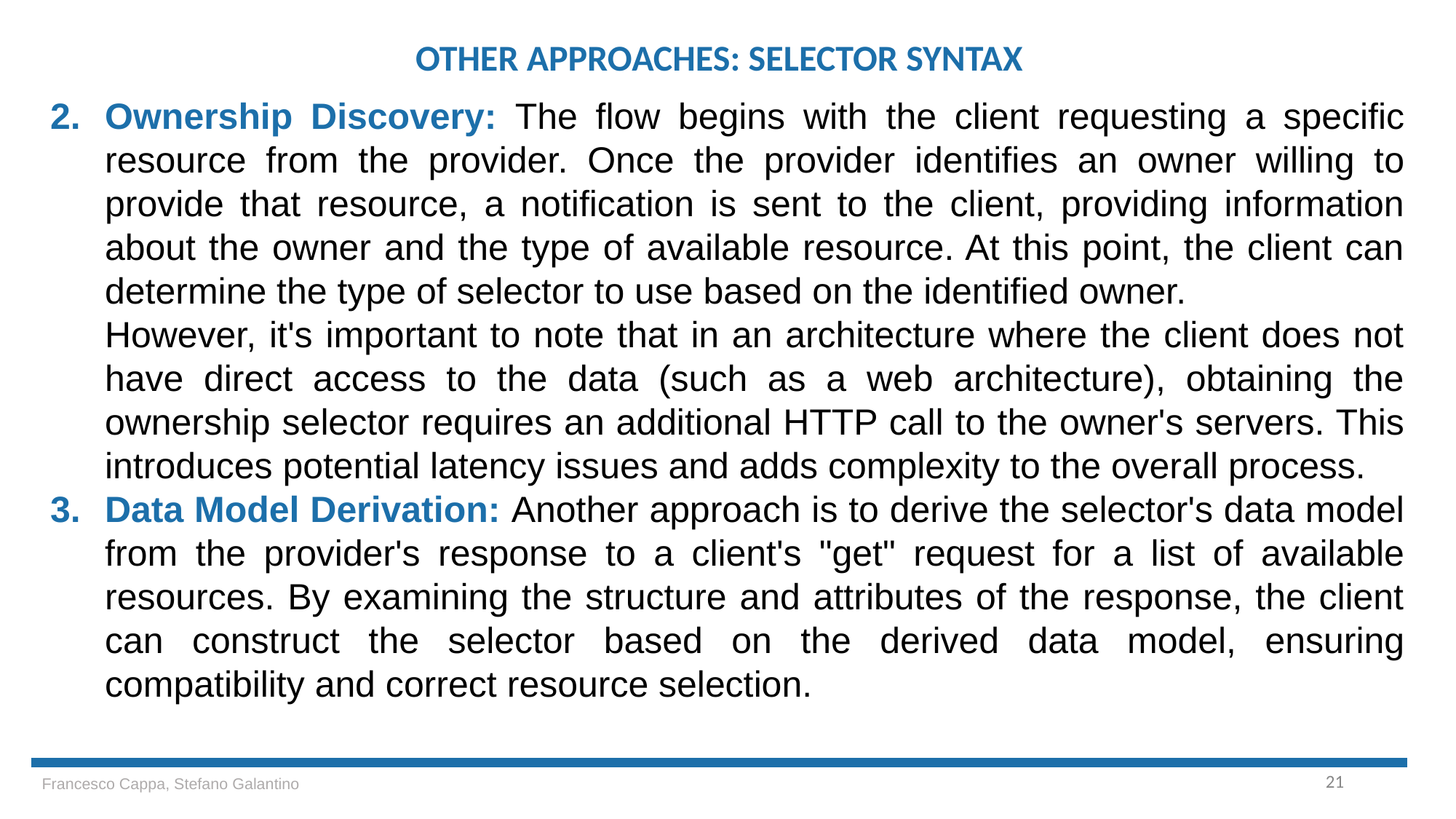

OTHER APPROACHES: SELECTOR SYNTAX
Ownership Discovery: The flow begins with the client requesting a specific resource from the provider. Once the provider identifies an owner willing to provide that resource, a notification is sent to the client, providing information about the owner and the type of available resource. At this point, the client can determine the type of selector to use based on the identified owner.
However, it's important to note that in an architecture where the client does not have direct access to the data (such as a web architecture), obtaining the ownership selector requires an additional HTTP call to the owner's servers. This introduces potential latency issues and adds complexity to the overall process.
Data Model Derivation: Another approach is to derive the selector's data model from the provider's response to a client's "get" request for a list of available resources. By examining the structure and attributes of the response, the client can construct the selector based on the derived data model, ensuring compatibility and correct resource selection.

21
Francesco Cappa, Stefano Galantino